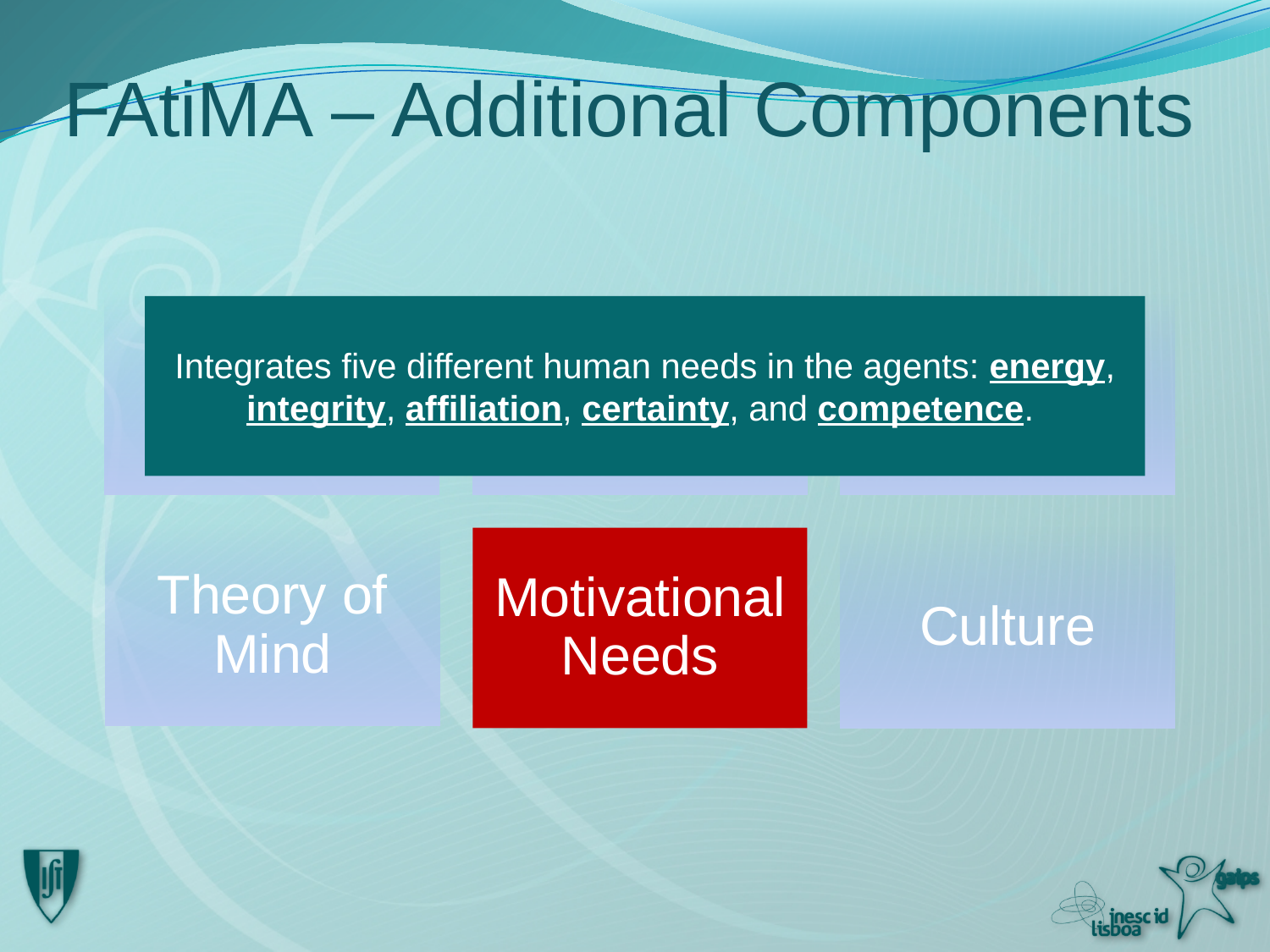

# FAtiMA – Additional Components
Advanced Memory
Empathy
Social Relations
Theory of Mind
Motivational Needs
Culture
Integrates five different human needs in the agents: energy, integrity, affiliation, certainty, and competence.